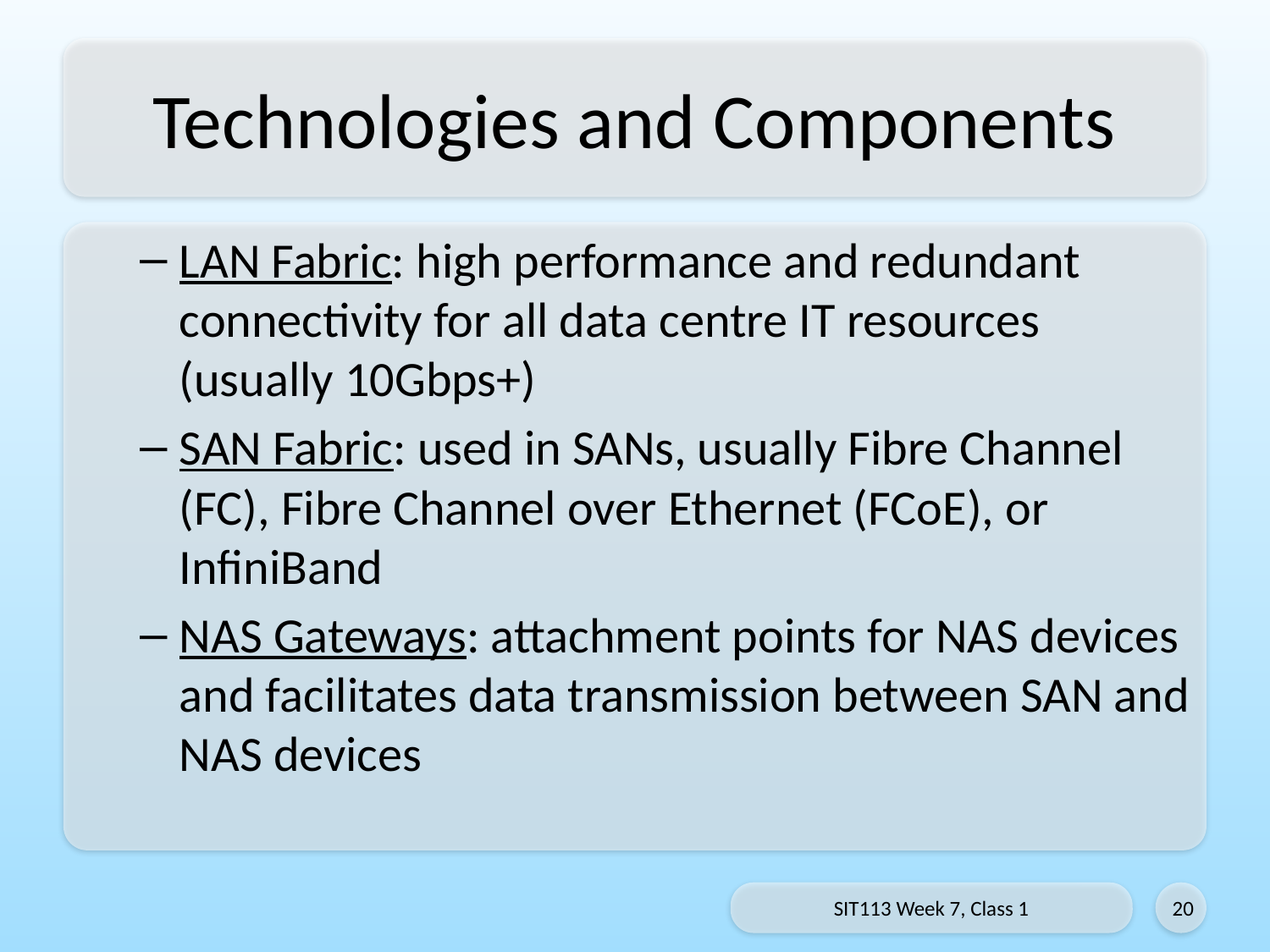

# Technologies and Components
LAN Fabric: high performance and redundant connectivity for all data centre IT resources (usually 10Gbps+)
SAN Fabric: used in SANs, usually Fibre Channel (FC), Fibre Channel over Ethernet (FCoE), or InfiniBand
NAS Gateways: attachment points for NAS devices and facilitates data transmission between SAN and NAS devices
SIT113 Week 7, Class 1
20